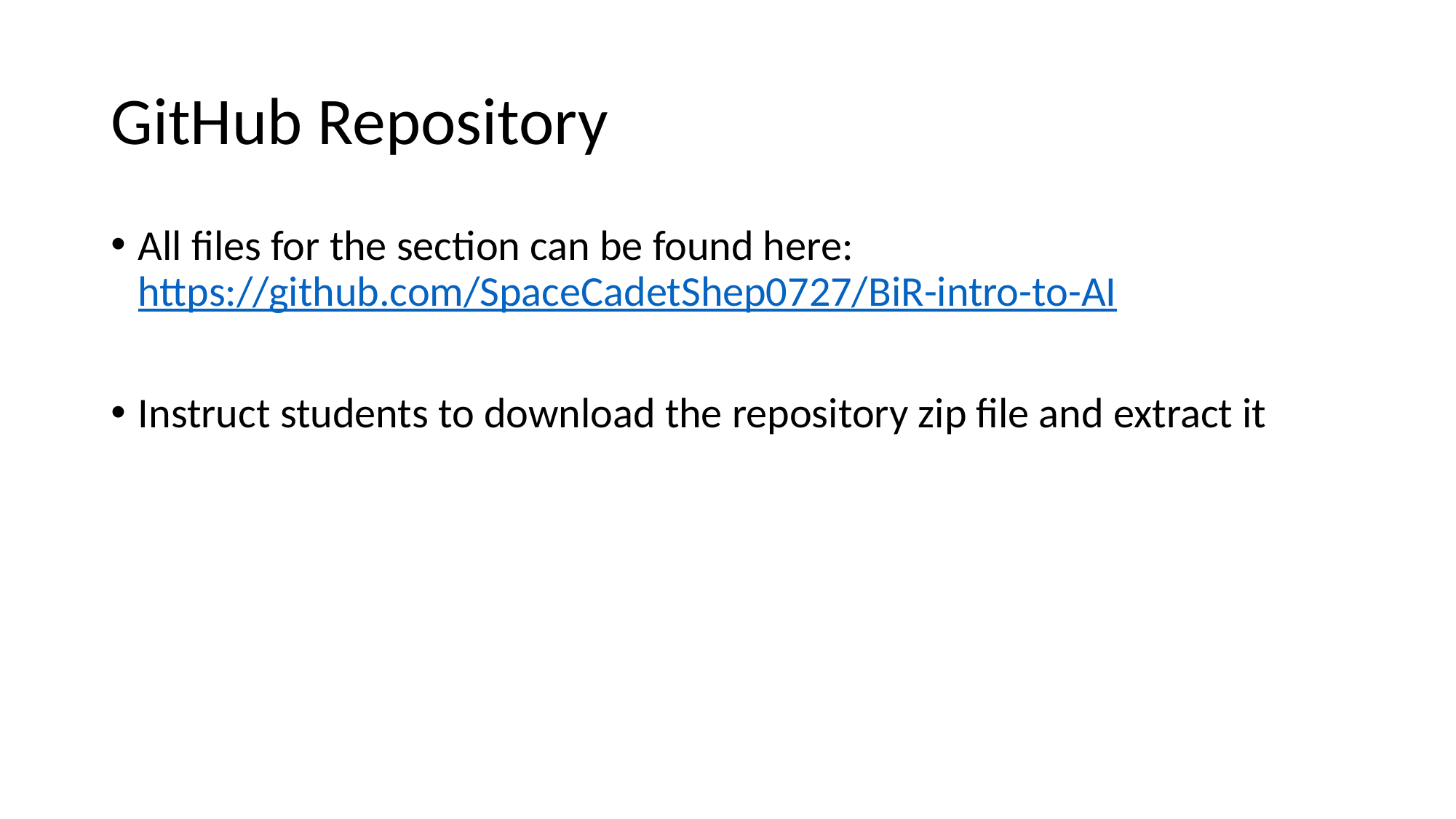

# GitHub Repository
All files for the section can be found here: https://github.com/SpaceCadetShep0727/BiR-intro-to-AI

Instruct students to download the repository zip file and extract it